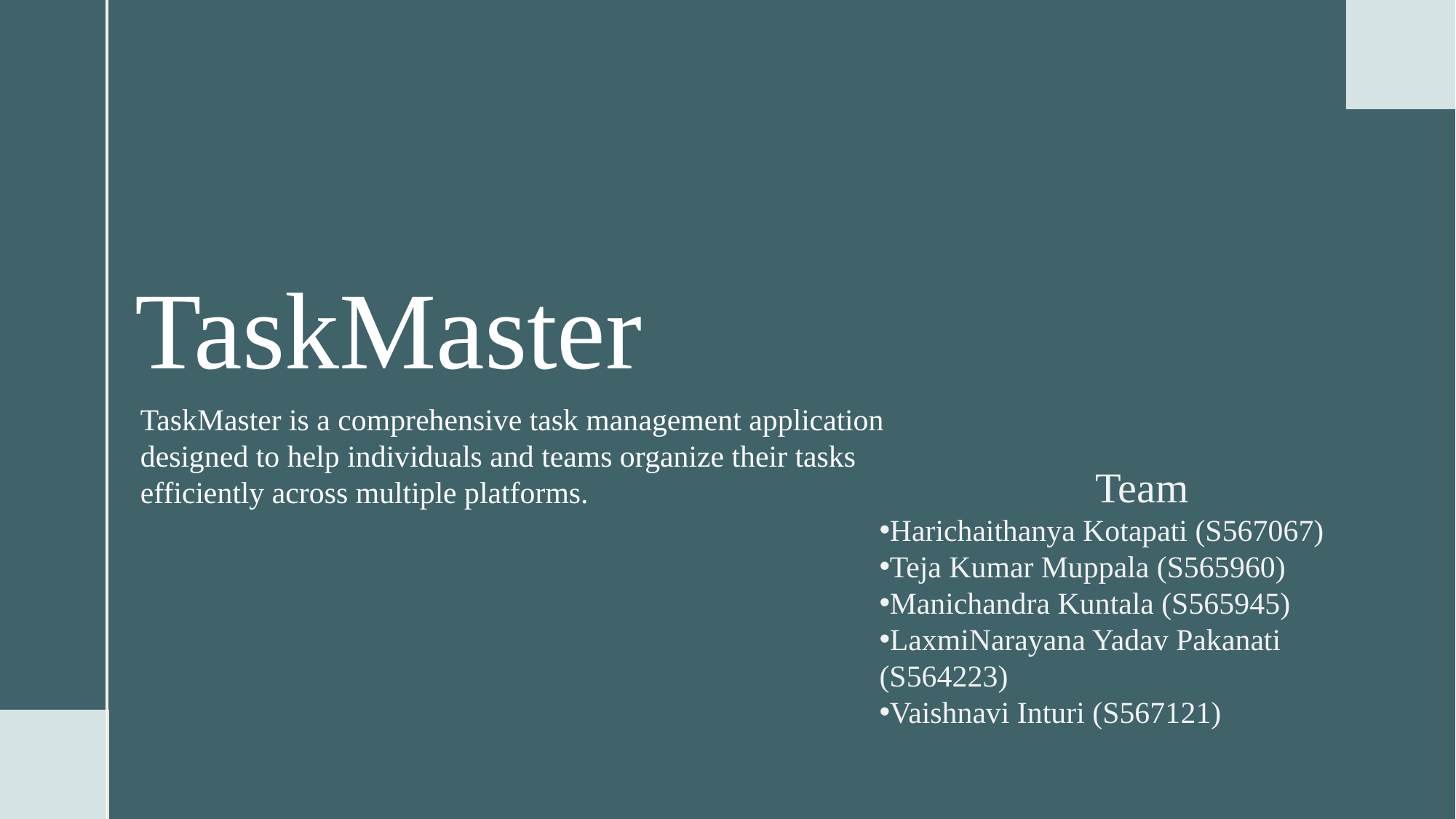

# TaskMaster
TaskMaster is a comprehensive task management application designed to help individuals and teams organize their tasks efficiently across multiple platforms.
Team
Harichaithanya Kotapati (S567067)
Teja Kumar Muppala (S565960)
Manichandra Kuntala (S565945)
LaxmiNarayana Yadav Pakanati (S564223)
Vaishnavi Inturi (S567121)